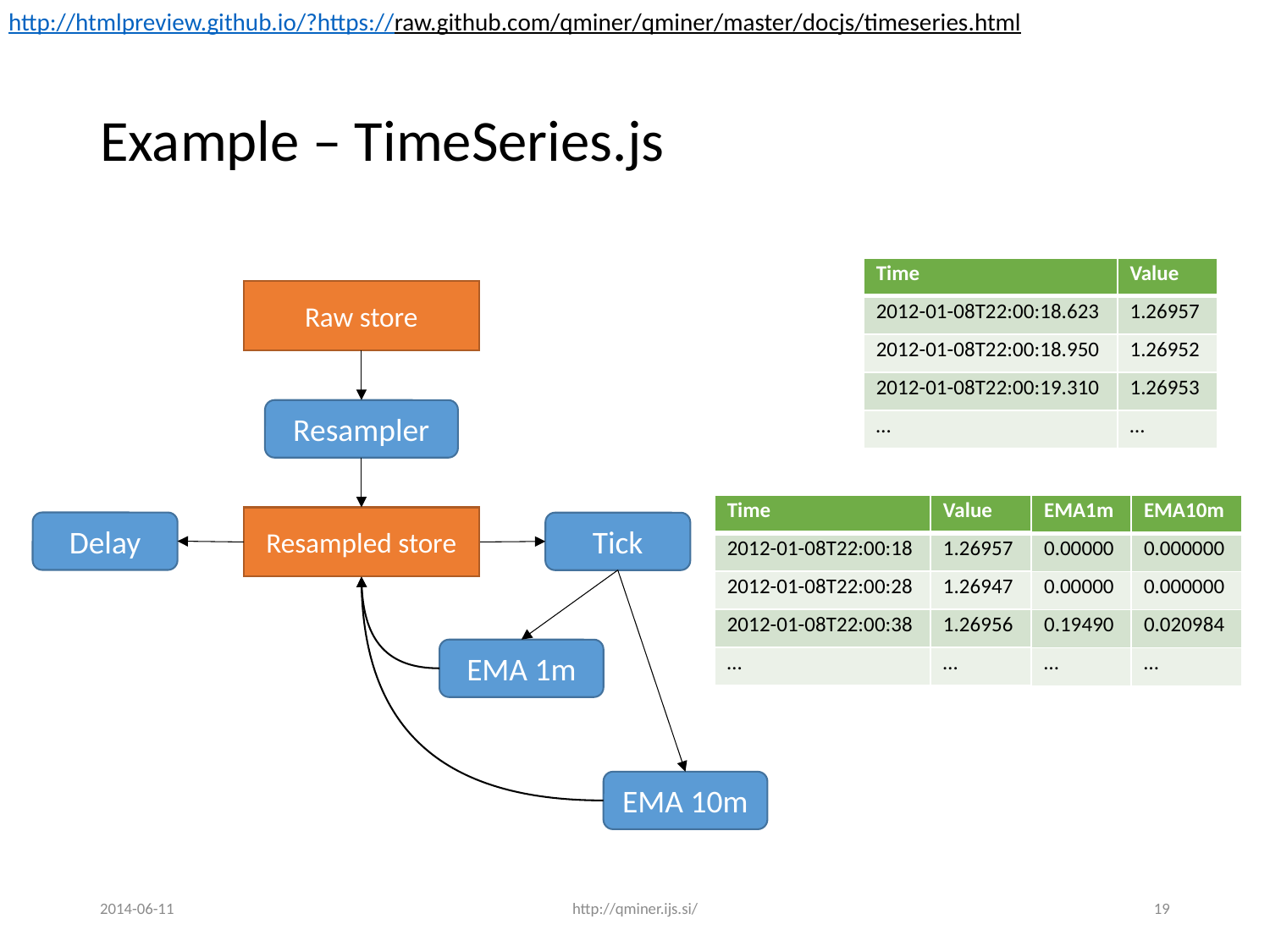

http://htmlpreview.github.io/?https://raw.github.com/qminer/qminer/master/docjs/timeseries.html
# Example – TimeSeries.js
| Time | Value |
| --- | --- |
| 2012-01-08T22:00:18.623 | 1.26957 |
| 2012-01-08T22:00:18.950 | 1.26952 |
| 2012-01-08T22:00:19.310 | 1.26953 |
| … | … |
Raw store
Resampler
| EMA1m |
| --- |
|  |
|  |
|  |
|  |
| EMA10m |
| --- |
|  |
|  |
|  |
|  |
| Time | Value |
| --- | --- |
| 2012-01-08T22:00:18 | 1.26957 |
| 2012-01-08T22:00:28 | 1.26947 |
| 2012-01-08T22:00:38 | 1.26956 |
| … | … |
| EMA1m |
| --- |
| 0.00000 |
| 0.00000 |
| 0.19490 |
| … |
| EMA10m |
| --- |
| 0.000000 |
| 0.000000 |
| 0.020984 |
| … |
Resampled store
Delay
Tick
EMA 1m
EMA 10m
2014-06-11
http://qminer.ijs.si/
19